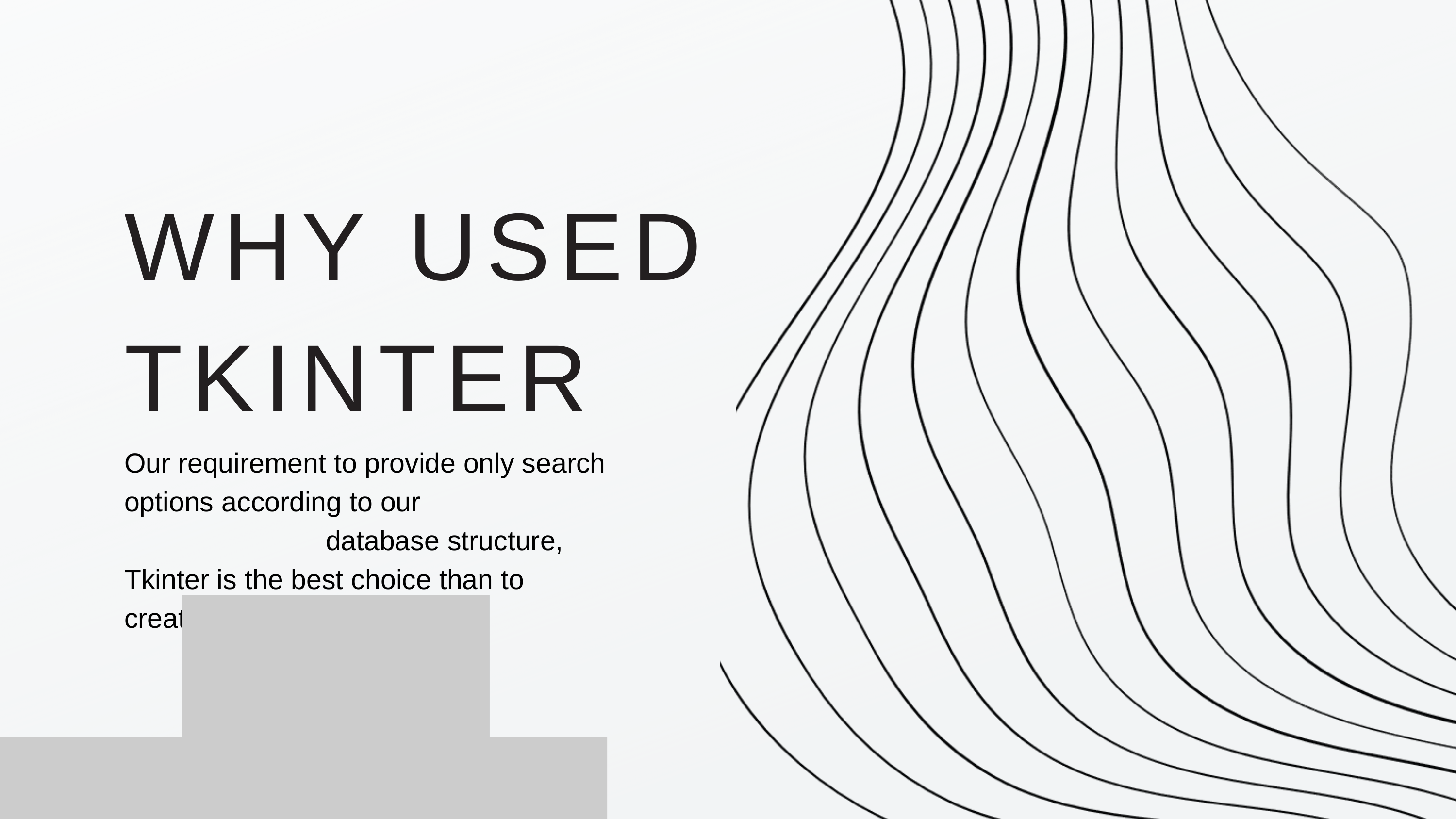

WHY USED TKINTER
Our requirement to provide only search options according to our                                                   database structure, Tkinter is the best choice than to create a full web application